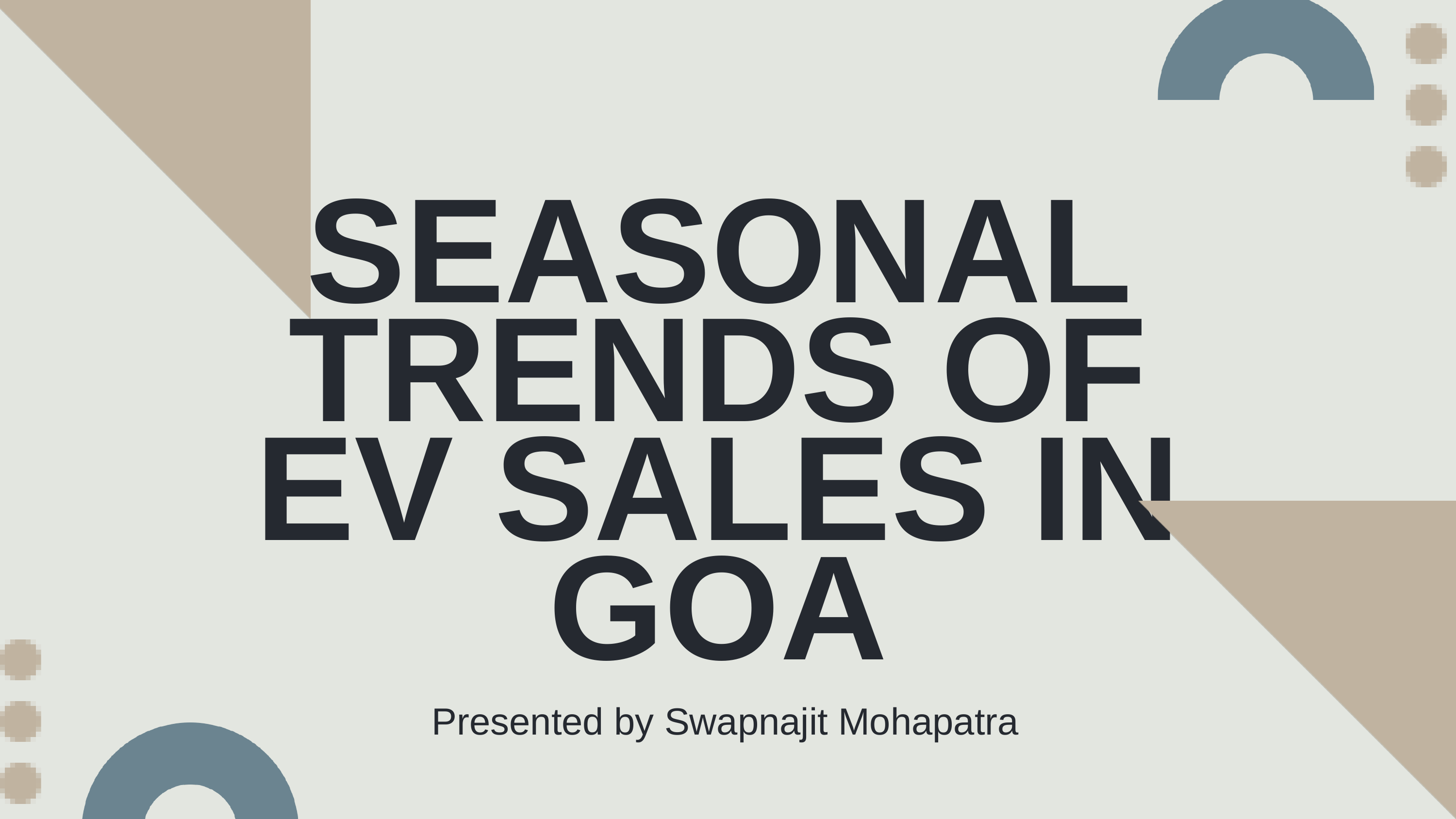

SEASONAL TRENDS OF EV SALES IN GOA

Presented by Swapnajit Mohapatra